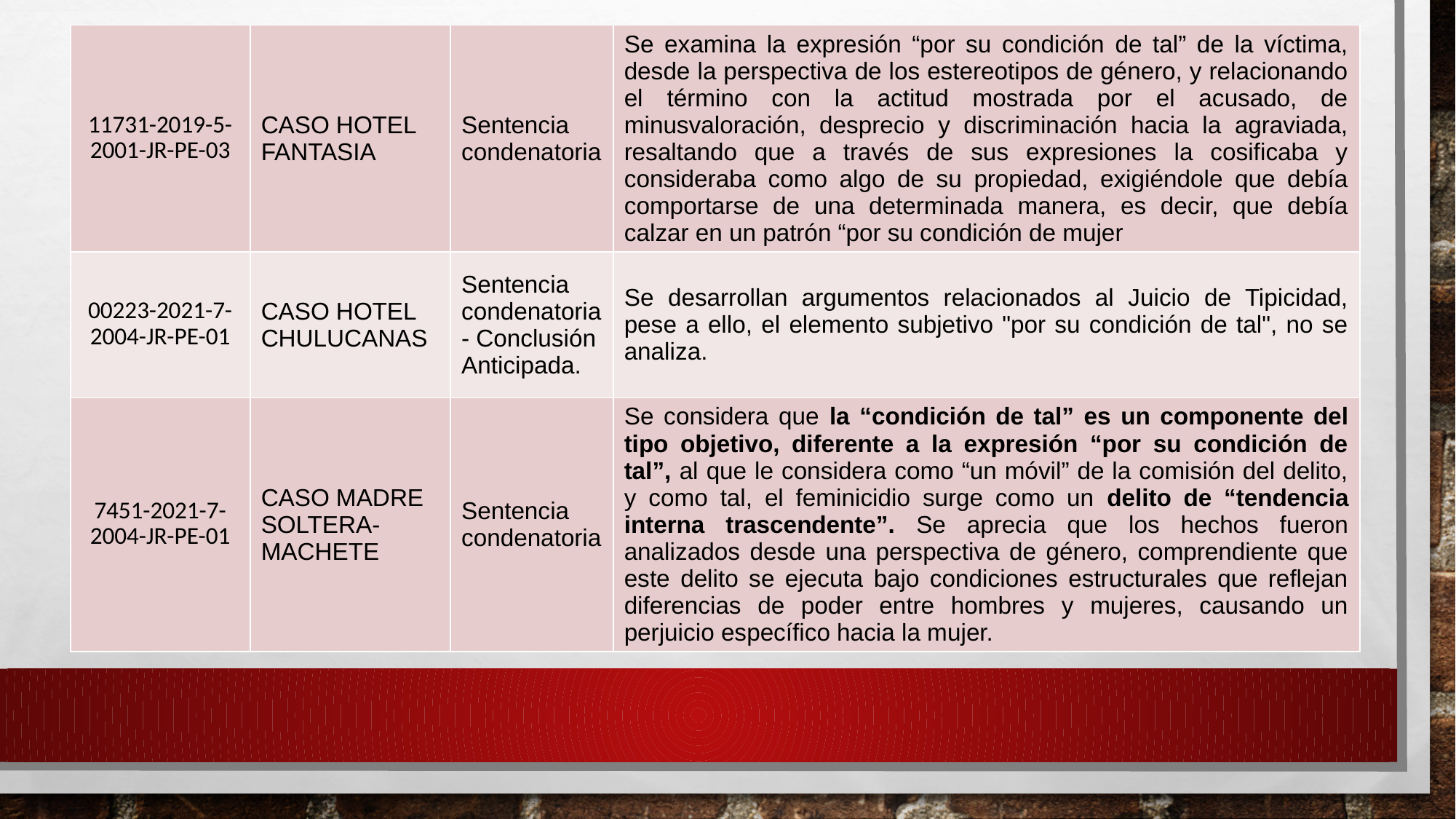

| 11731-2019-5-2001-JR-PE-03 | CASO HOTEL FANTASIA | Sentencia condenatoria | Se examina la expresión “por su condición de tal” de la víctima, desde la perspectiva de los estereotipos de género, y relacionando el término con la actitud mostrada por el acusado, de minusvaloración, desprecio y discriminación hacia la agraviada, resaltando que a través de sus expresiones la cosificaba y consideraba como algo de su propiedad, exigiéndole que debía comportarse de una determinada manera, es decir, que debía calzar en un patrón “por su condición de mujer |
| --- | --- | --- | --- |
| 00223-2021-7-2004-JR-PE-01 | CASO HOTEL CHULUCANAS | Sentencia condenatoria- Conclusión Anticipada. | Se desarrollan argumentos relacionados al Juicio de Tipicidad, pese a ello, el elemento subjetivo "por su condición de tal", no se analiza. |
| 7451-2021-7-2004-JR-PE-01 | CASO MADRE SOLTERA- MACHETE | Sentencia condenatoria | Se considera que la “condición de tal” es un componente del tipo objetivo, diferente a la expresión “por su condición de tal”, al que le considera como “un móvil” de la comisión del delito, y como tal, el feminicidio surge como un delito de “tendencia interna trascendente”. Se aprecia que los hechos fueron analizados desde una perspectiva de género, comprendiente que este delito se ejecuta bajo condiciones estructurales que reflejan diferencias de poder entre hombres y mujeres, causando un perjuicio específico hacia la mujer. |